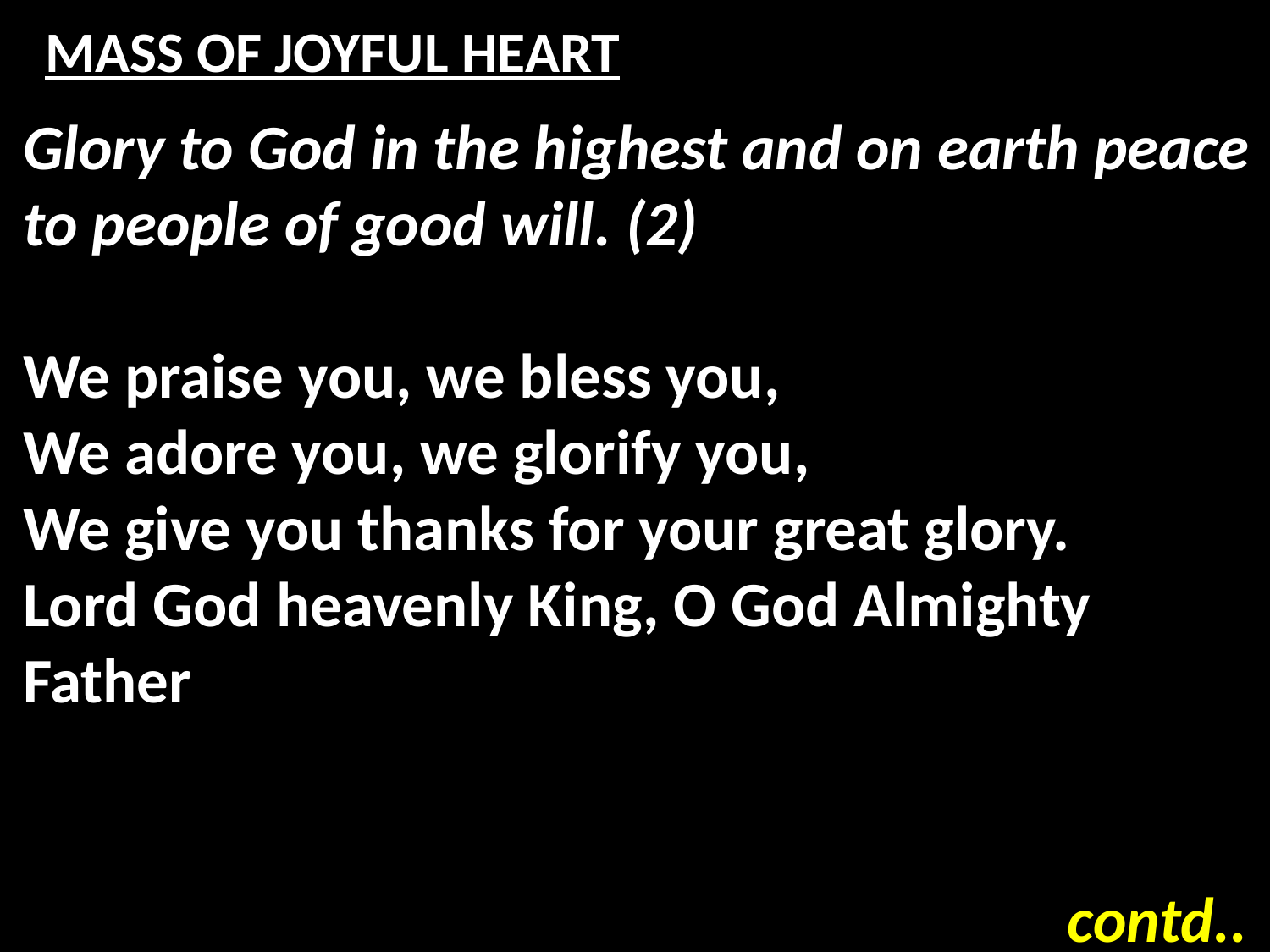

# MASS OF JOYFUL HEART
Glory to God in the highest and on earth peace to people of good will. (2)

We praise you, we bless you,
We adore you, we glorify you,
We give you thanks for your great glory.
Lord God heavenly King, O God Almighty Father
contd..